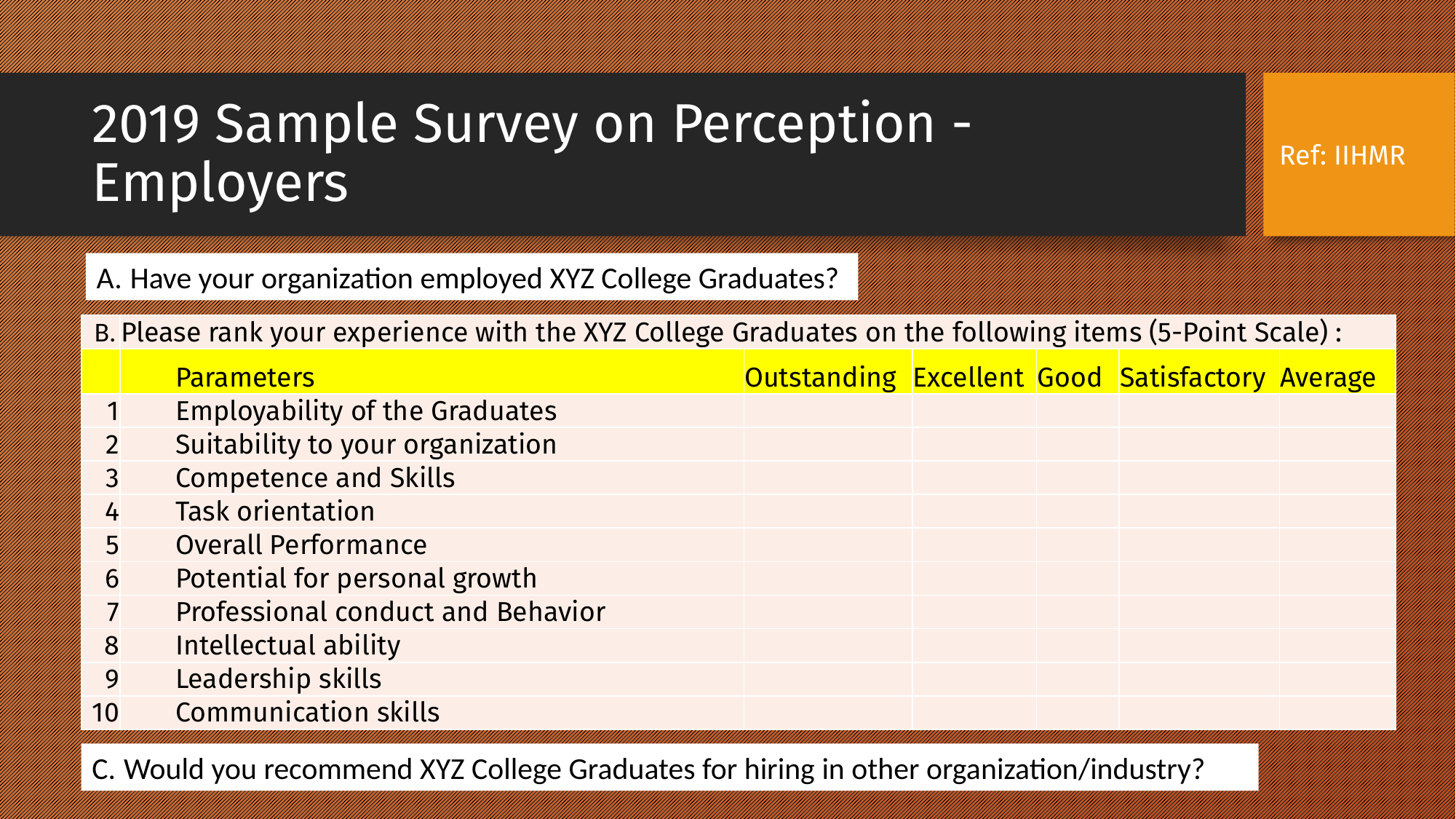

# 2019 Sample Survey on Perception - Employers
Ref: IIHMR
A. Have your organization employed XYZ College Graduates?
| B. | Please rank your experience with the XYZ College Graduates on the following items (5-Point Scale) : |  |  |  |  |  |
| --- | --- | --- | --- | --- | --- | --- |
|  | Parameters | Outstanding | Excellent | Good | Satisfactory | Average |
| 1 | Employability of the Graduates |  |  |  |  |  |
| 2 | Suitability to your organization |  |  |  |  |  |
| 3 | Competence and Skills |  |  |  |  |  |
| 4 | Task orientation |  |  |  |  |  |
| 5 | Overall Performance |  |  |  |  |  |
| 6 | Potential for personal growth |  |  |  |  |  |
| 7 | Professional conduct and Behavior |  |  |  |  |  |
| 8 | Intellectual ability |  |  |  |  |  |
| 9 | Leadership skills |  |  |  |  |  |
| 10 | Communication skills |  |  |  |  |  |
C. Would you recommend XYZ College Graduates for hiring in other organization/industry?